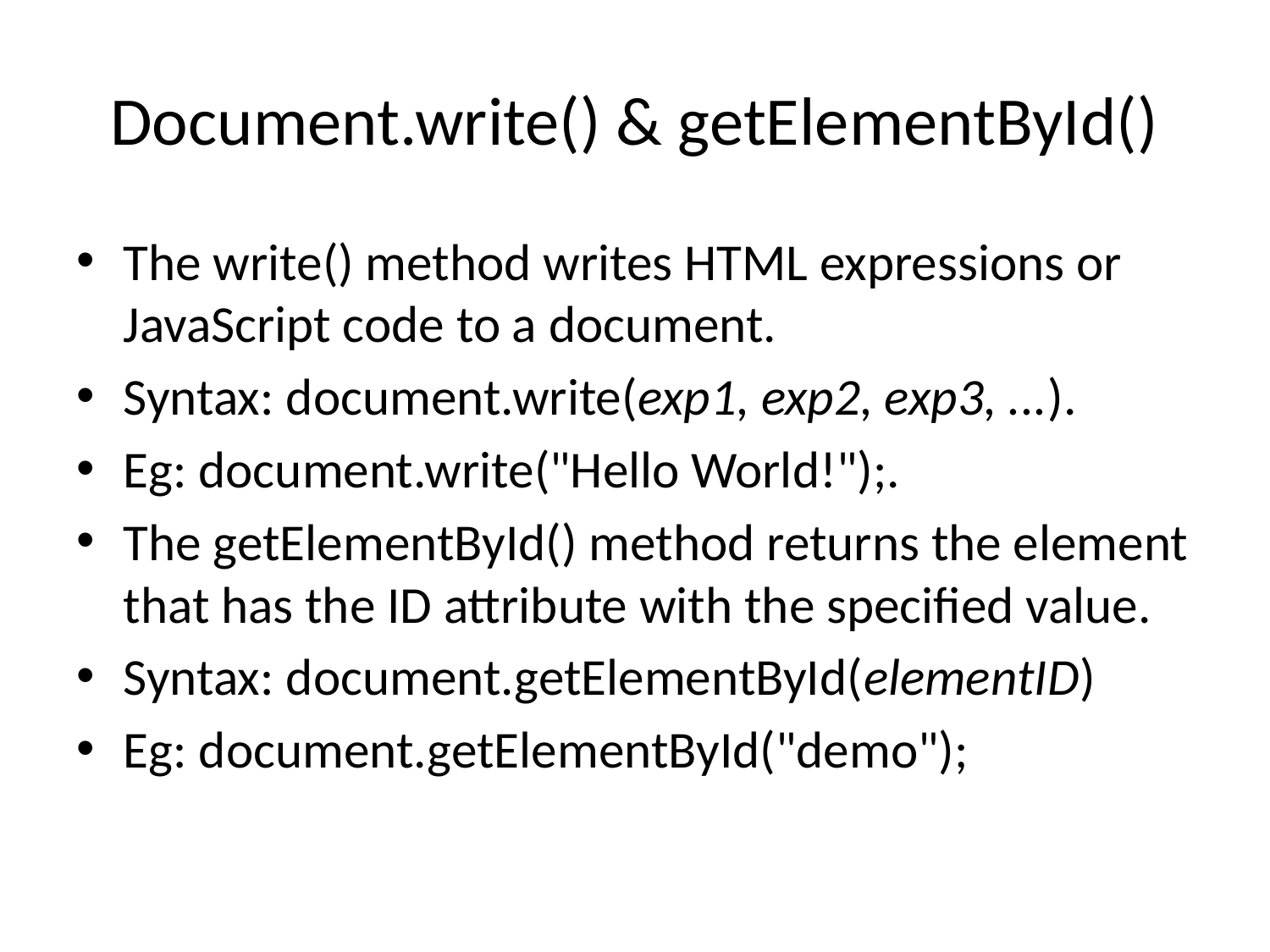

# Document.write() & getElementById()
The write() method writes HTML expressions or JavaScript code to a document.
Syntax: document.write(exp1, exp2, exp3, ...).
Eg: document.write("Hello World!");.
The getElementById() method returns the element that has the ID attribute with the specified value.
Syntax: document.getElementById(elementID)
Eg: document.getElementById("demo");